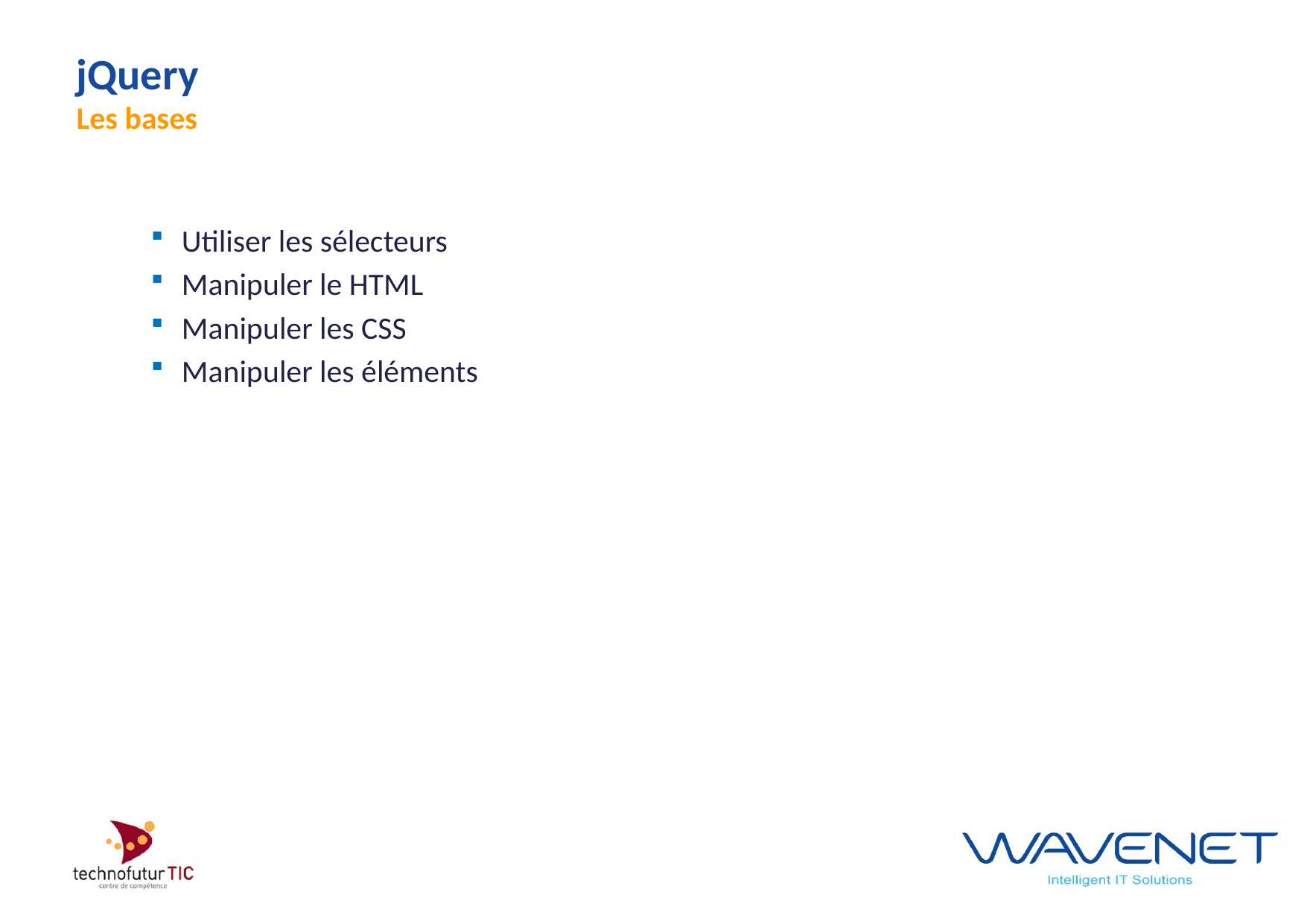

# jQuery Les bases

Utiliser les sélecteurs
Manipuler le HTML
Manipuler les CSS
Manipuler les éléments